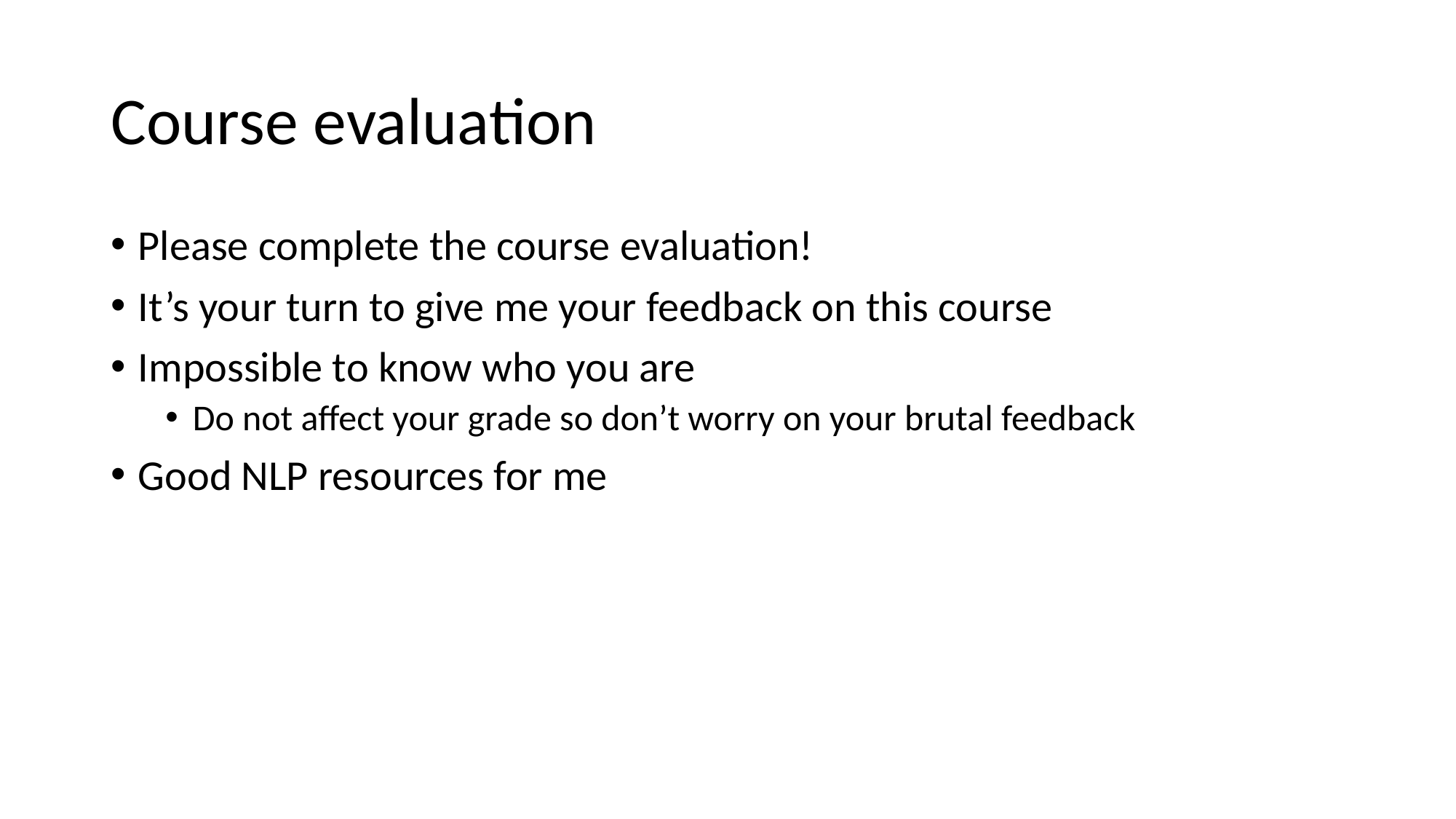

# Course evaluation
Please complete the course evaluation!
It’s your turn to give me your feedback on this course
Impossible to know who you are
Do not affect your grade so don’t worry on your brutal feedback
Good NLP resources for me